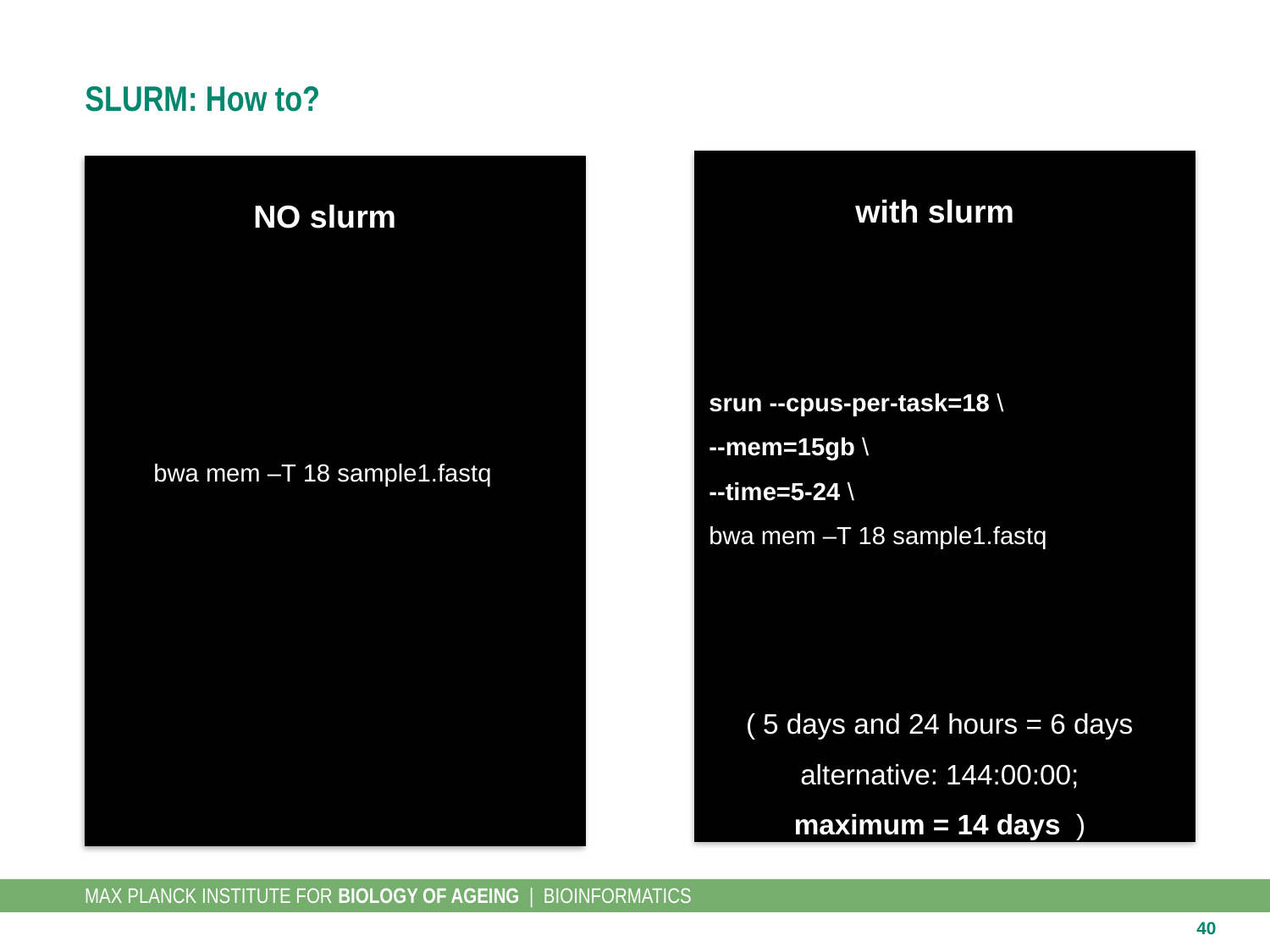

# SLURM: How to?

with slurm
NO slurm
srun --cpus-per-task=18 \
--mem=15gb \
--time=5-24 \
bwa mem –T 18 sample1.fastq
bwa mem –T 18 sample1.fastq
( 5 days and 24 hours = 6 days
alternative: 144:00:00;
maximum = 14 days  )
40